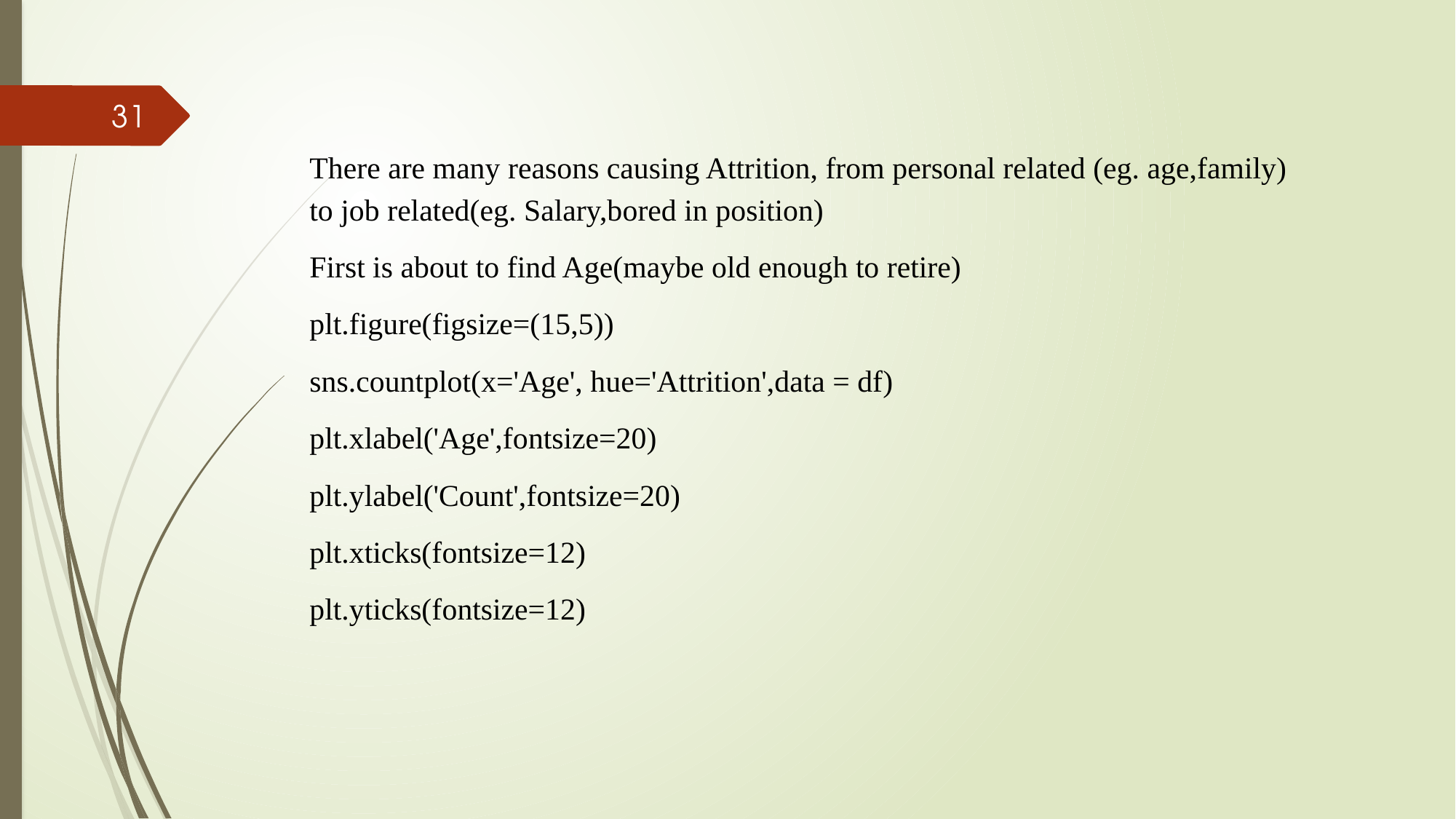

31
There are many reasons causing Attrition, from personal related (eg. age,family) to job related(eg. Salary,bored in position)
First is about to find Age(maybe old enough to retire)
plt.figure(figsize=(15,5))
sns.countplot(x='Age', hue='Attrition',data = df)
plt.xlabel('Age',fontsize=20)
plt.ylabel('Count',fontsize=20)
plt.xticks(fontsize=12)
plt.yticks(fontsize=12)